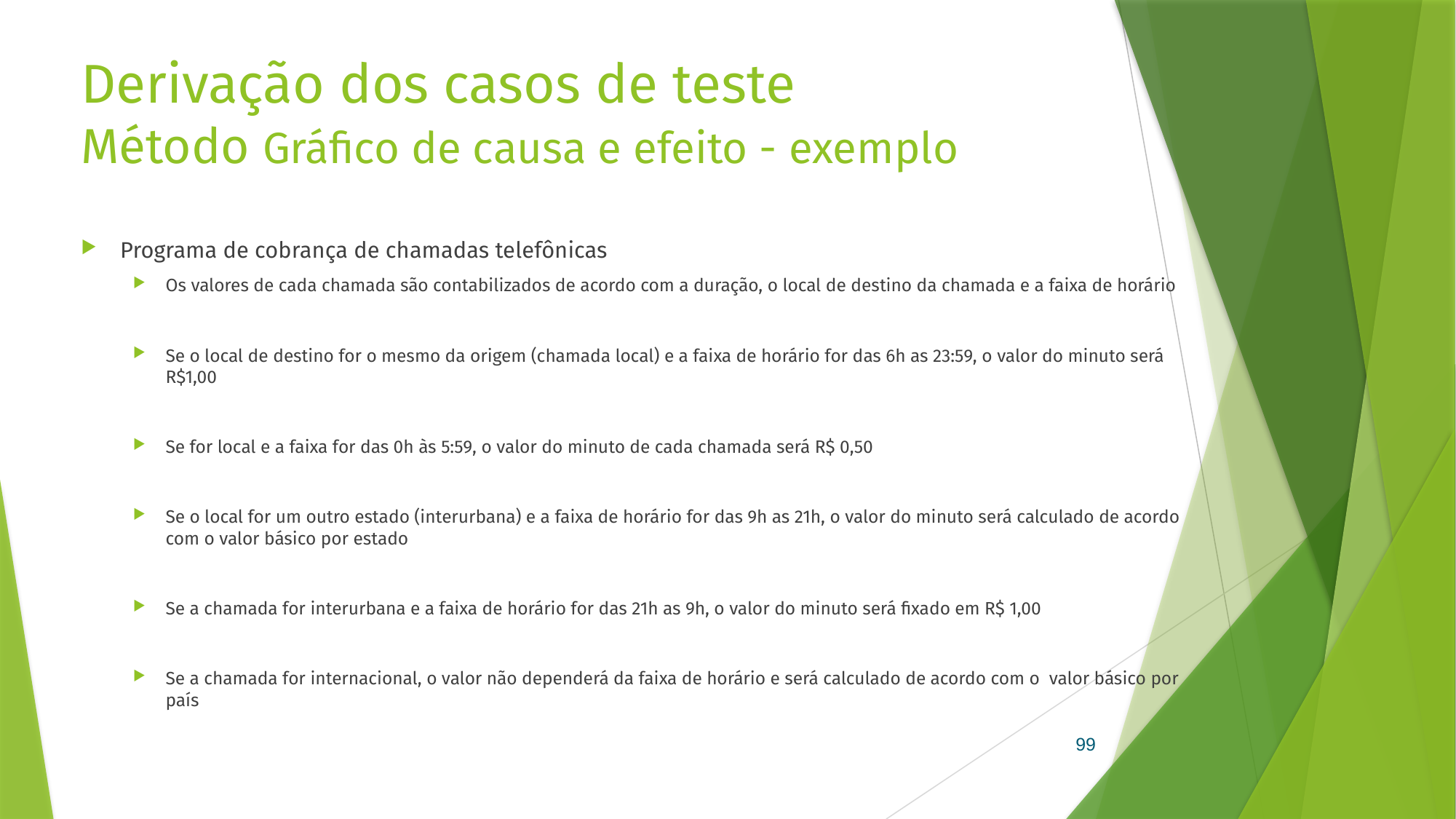

# Derivação dos casos de teste Método Gráfico de causa e efeito - exemplo
Programa de cobrança de chamadas telefônicas
Os valores de cada chamada são contabilizados de acordo com a duração, o local de destino da chamada e a faixa de horário

Se o local de destino for o mesmo da origem (chamada local) e a faixa de horário for das 6h as 23:59, o valor do minuto será R$1,00

Se for local e a faixa for das 0h às 5:59, o valor do minuto de cada chamada será R$ 0,50

Se o local for um outro estado (interurbana) e a faixa de horário for das 9h as 21h, o valor do minuto será calculado de acordo com o valor básico por estado

Se a chamada for interurbana e a faixa de horário for das 21h as 9h, o valor do minuto será fixado em R$ 1,00

Se a chamada for internacional, o valor não dependerá da faixa de horário e será calculado de acordo com o  valor básico por país

99